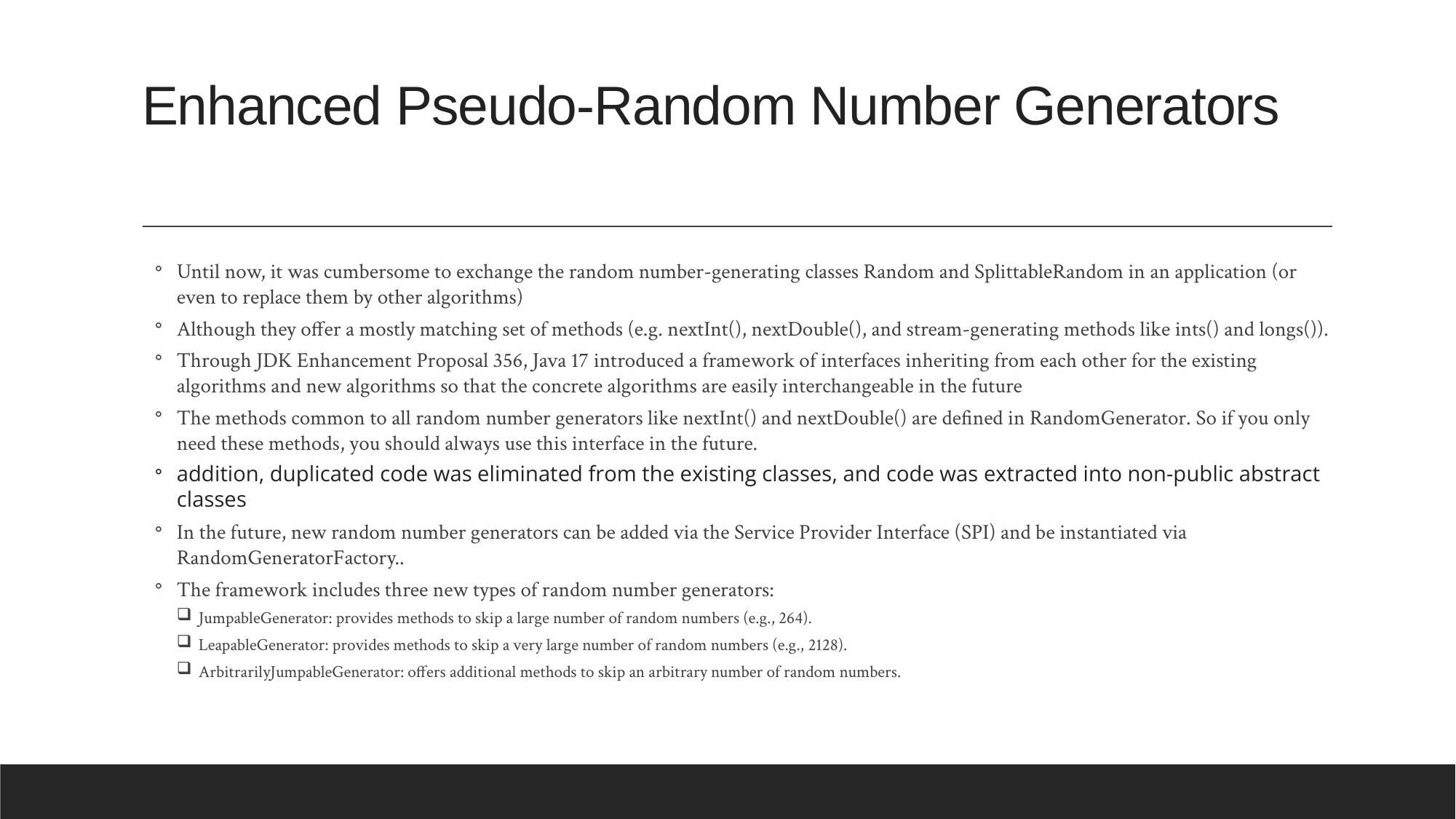

# Enhanced Pseudo-Random Number Generators
Until now, it was cumbersome to exchange the random number-generating classes Random and SplittableRandom in an application (or even to replace them by other algorithms)
Although they offer a mostly matching set of methods (e.g. nextInt(), nextDouble(), and stream-generating methods like ints() and longs()).
Through JDK Enhancement Proposal 356, Java 17 introduced a framework of interfaces inheriting from each other for the existing algorithms and new algorithms so that the concrete algorithms are easily interchangeable in the future
The methods common to all random number generators like nextInt() and nextDouble() are defined in RandomGenerator. So if you only need these methods, you should always use this interface in the future.
addition, duplicated code was eliminated from the existing classes, and code was extracted into non-public abstract classes
In the future, new random number generators can be added via the Service Provider Interface (SPI) and be instantiated via RandomGeneratorFactory..
The framework includes three new types of random number generators:
JumpableGenerator: provides methods to skip a large number of random numbers (e.g., 264).
LeapableGenerator: provides methods to skip a very large number of random numbers (e.g., 2128).
ArbitrarilyJumpableGenerator: offers additional methods to skip an arbitrary number of random numbers.